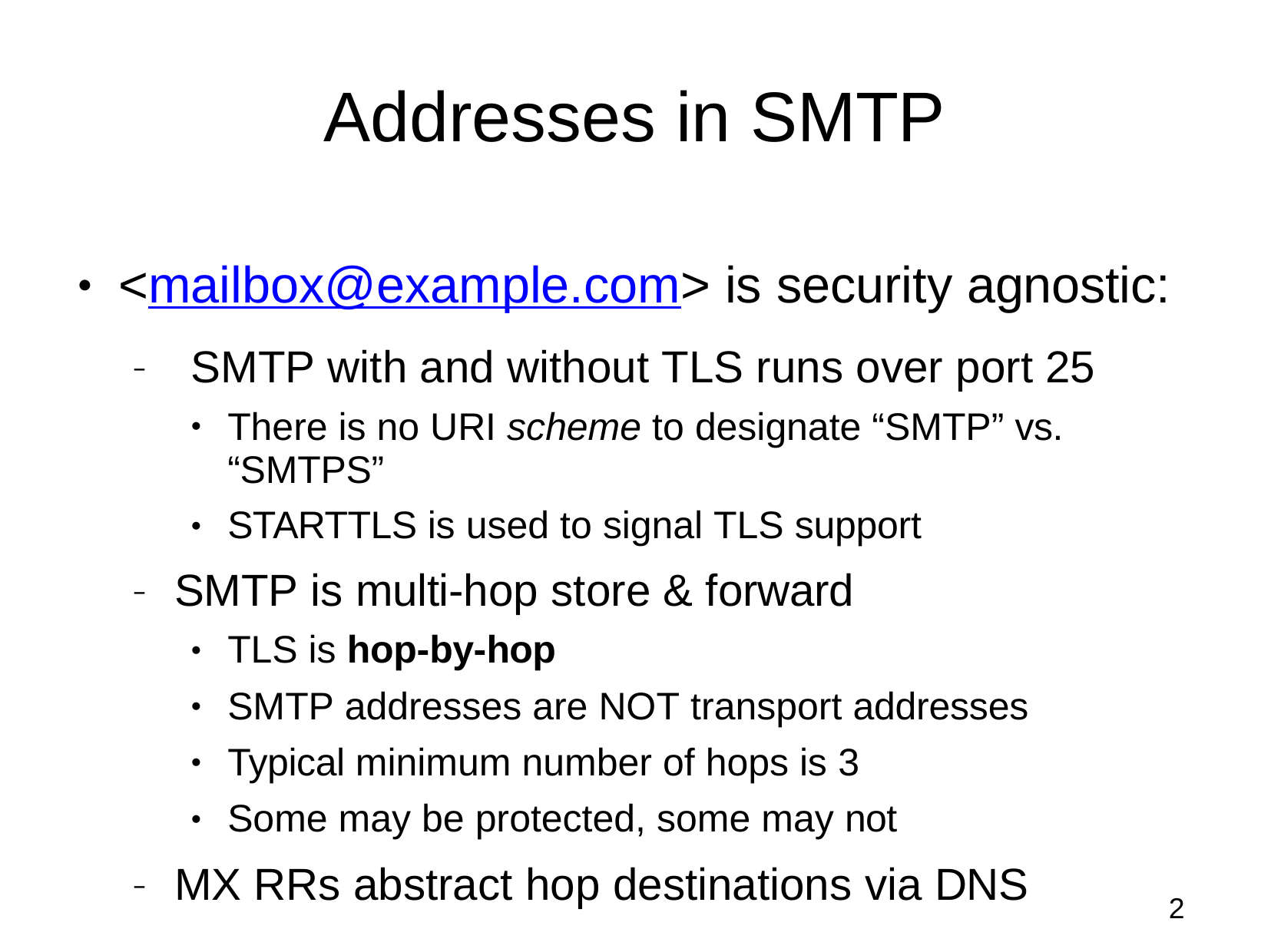

# Addresses in SMTP
<mailbox@example.com> is security agnostic:
–	SMTP with and without TLS runs over port 25
●
There is no URI scheme to designate “SMTP” vs. “SMTPS”
STARTTLS is used to signal TLS support
●
●
–	SMTP is multi-hop store & forward
TLS is hop-by-hop
SMTP addresses are NOT transport addresses Typical minimum number of hops is 3
Some may be protected, some may not
●
●
●
●
–	MX RRs abstract hop destinations via DNS
2